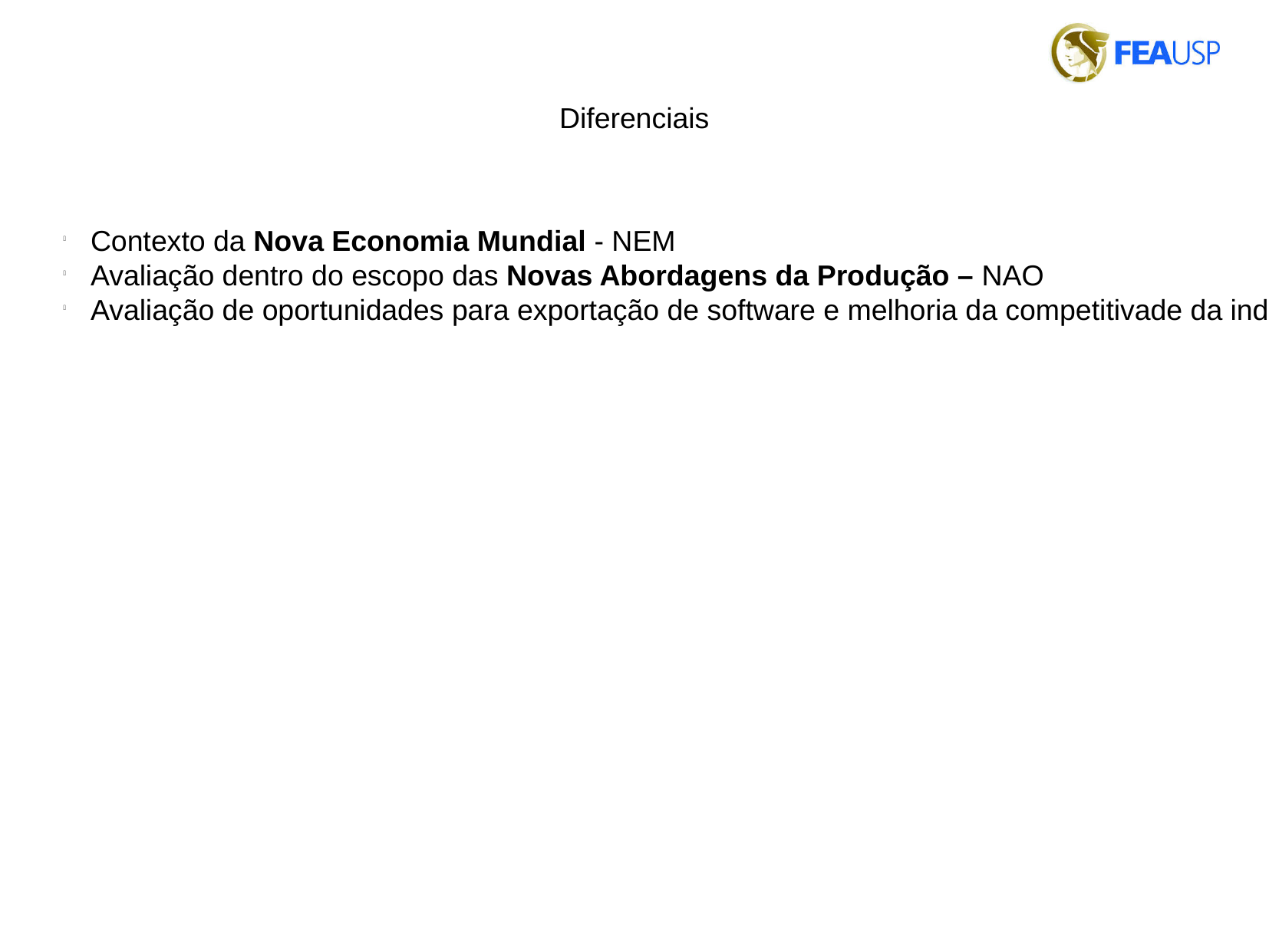

Diferenciais
Contexto da Nova Economia Mundial - NEM
Avaliação dentro do escopo das Novas Abordagens da Produção – NAO
Avaliação de oportunidades para exportação de software e melhoria da competitivade da indústria de TI brasileira no âmbito global